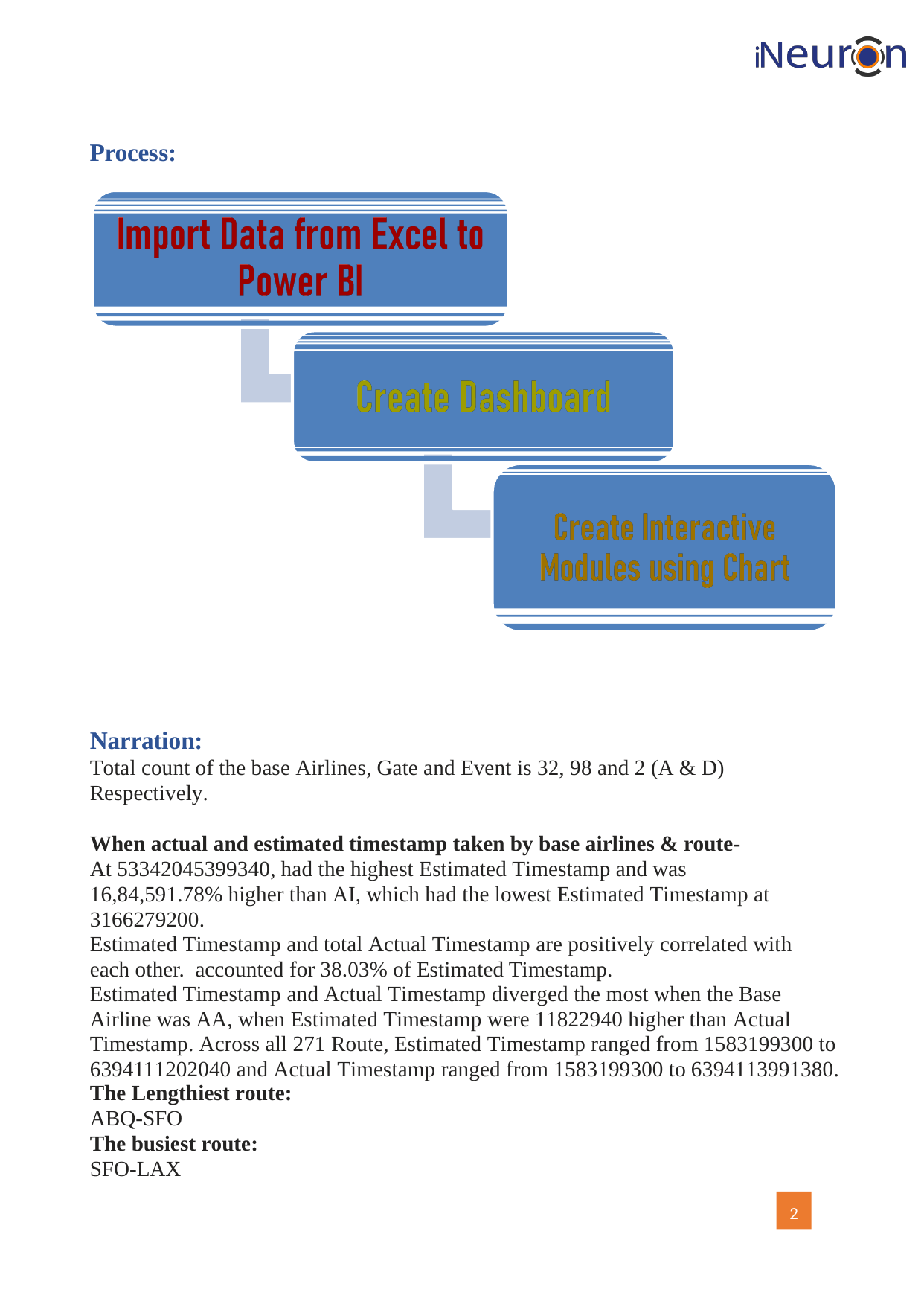

Process:

Narration:
Total count of the base Airlines, Gate and Event is 32, 98 and 2 (A & D) Respectively.

When actual and estimated timestamp taken by base airlines & route-
At 53342045399340, had the highest Estimated Timestamp and was 16,84,591.78% higher than AI, which had the lowest Estimated Timestamp at 3166279200.
Estimated Timestamp and total Actual Timestamp are positively correlated with each other.  accounted for 38.03% of Estimated Timestamp.
Estimated Timestamp and Actual Timestamp diverged the most when the Base Airline was AA, when Estimated Timestamp were 11822940 higher than Actual Timestamp. Across all 271 Route, Estimated Timestamp ranged from 1583199300 to 6394111202040 and Actual Timestamp ranged from 1583199300 to 6394113991380.
The Lengthiest route:
ABQ-SFO
The busiest route:
SFO-LAX
2